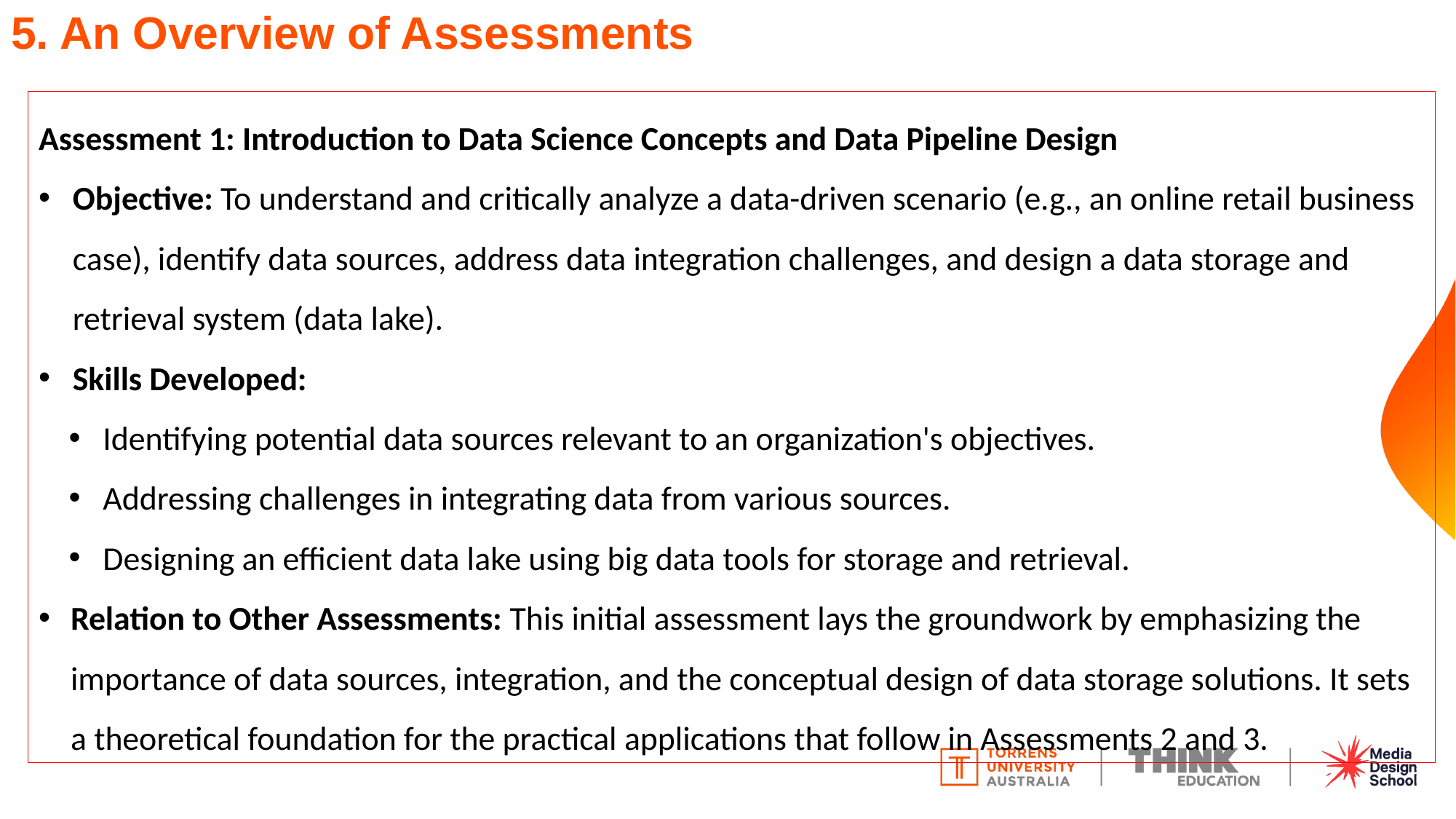

# 5. An Overview of Assessments
Assessment 1: Introduction to Data Science Concepts and Data Pipeline Design
Objective: To understand and critically analyze a data-driven scenario (e.g., an online retail business case), identify data sources, address data integration challenges, and design a data storage and retrieval system (data lake).
Skills Developed:
Identifying potential data sources relevant to an organization's objectives.
Addressing challenges in integrating data from various sources.
Designing an efficient data lake using big data tools for storage and retrieval.
Relation to Other Assessments: This initial assessment lays the groundwork by emphasizing the importance of data sources, integration, and the conceptual design of data storage solutions. It sets a theoretical foundation for the practical applications that follow in Assessments 2 and 3.